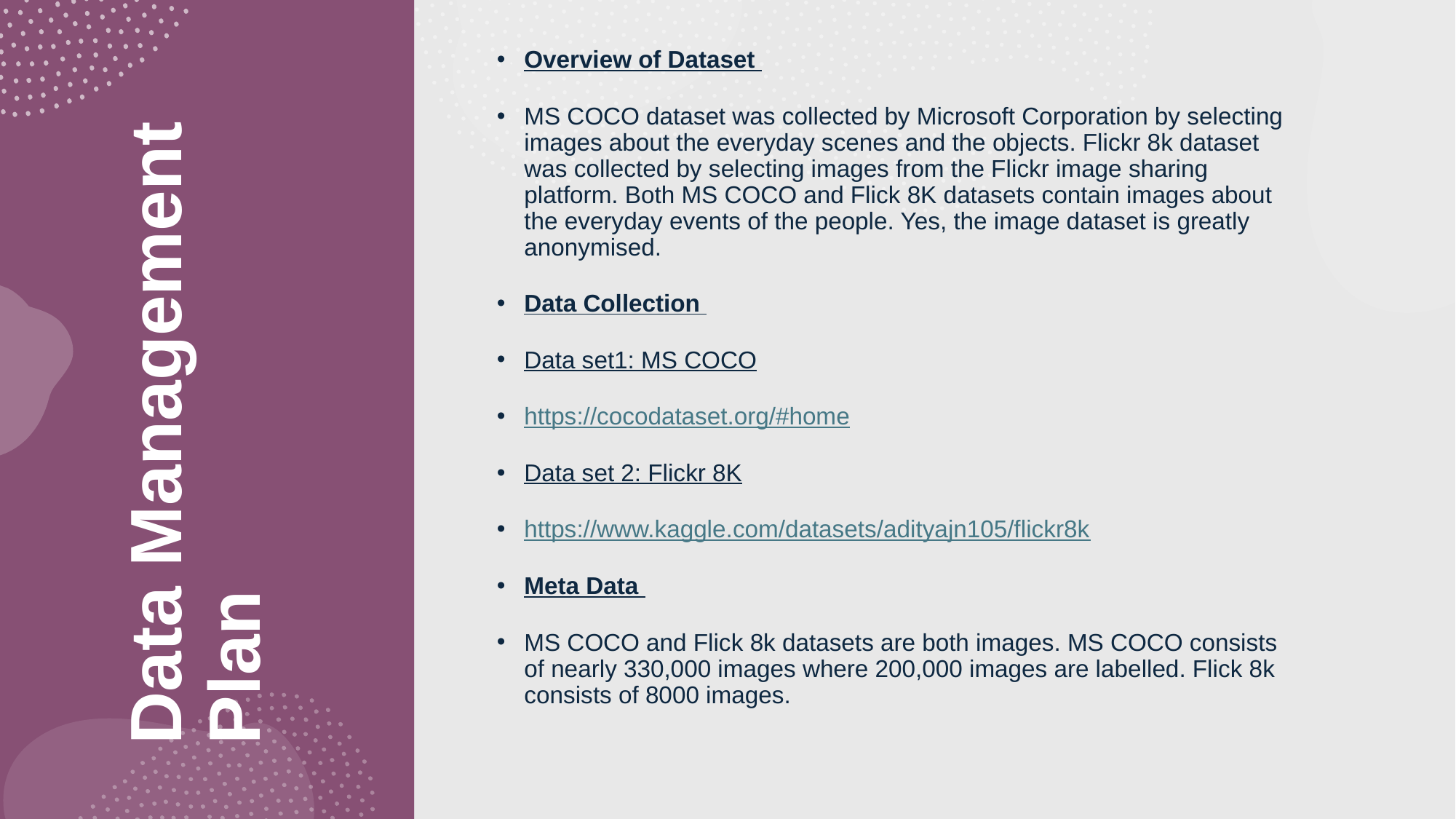

Overview of Dataset
MS COCO dataset was collected by Microsoft Corporation by selecting images about the everyday scenes and the objects. Flickr 8k dataset was collected by selecting images from the Flickr image sharing platform. Both MS COCO and Flick 8K datasets contain images about the everyday events of the people. Yes, the image dataset is greatly anonymised.
Data Collection
Data set1: MS COCO
https://cocodataset.org/#home
Data set 2: Flickr 8K
https://www.kaggle.com/datasets/adityajn105/flickr8k
Meta Data
MS COCO and Flick 8k datasets are both images. MS COCO consists of nearly 330,000 images where 200,000 images are labelled. Flick 8k consists of 8000 images.

# Data Management Plan